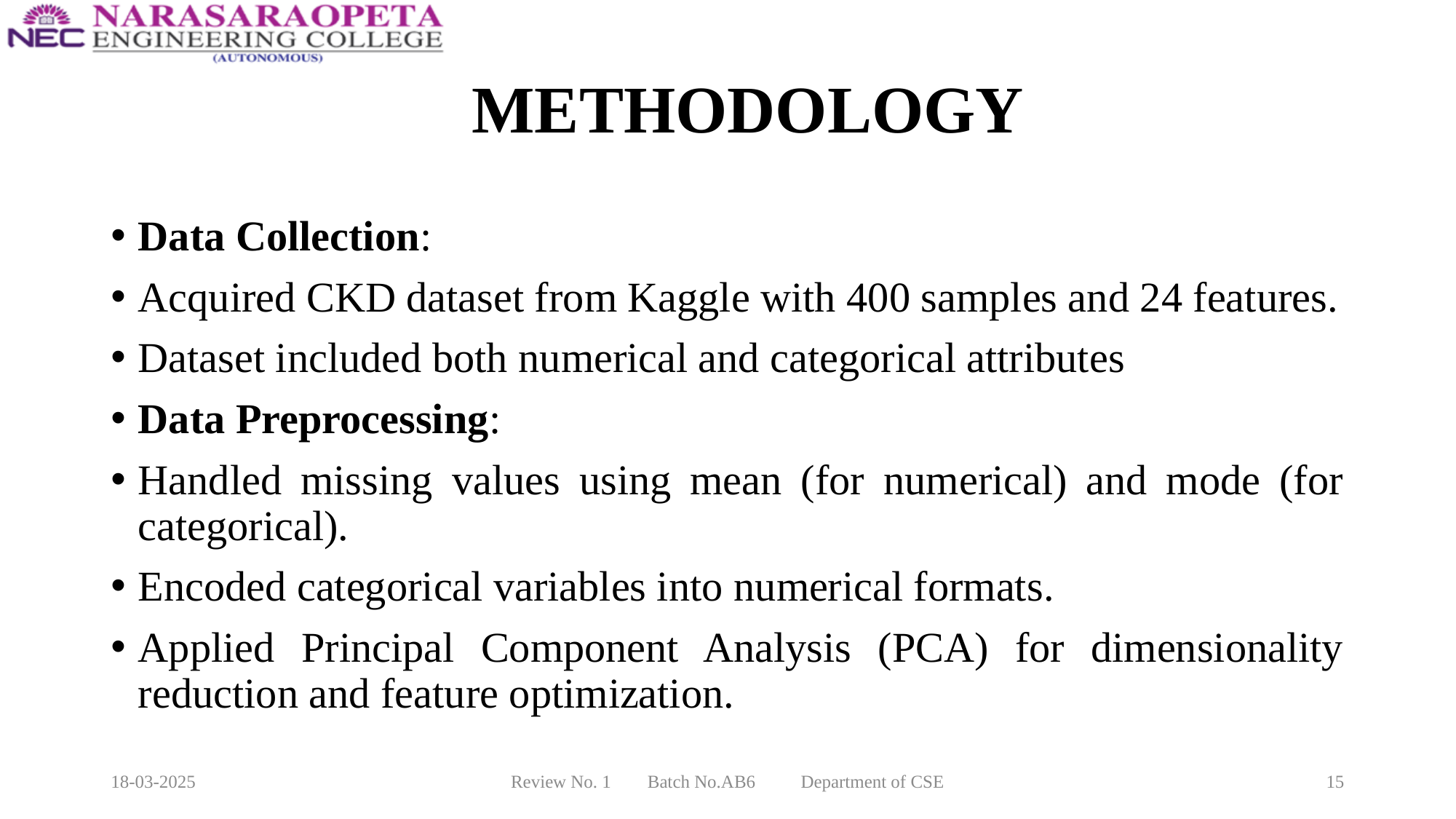

# METHODOLOGY
Data Collection:
Acquired CKD dataset from Kaggle with 400 samples and 24 features.
Dataset included both numerical and categorical attributes
Data Preprocessing:
Handled missing values using mean (for numerical) and mode (for categorical).
Encoded categorical variables into numerical formats.
Applied Principal Component Analysis (PCA) for dimensionality reduction and feature optimization.

18-03-2025
Review No. 1        Batch No.AB6          Department of CSE
15